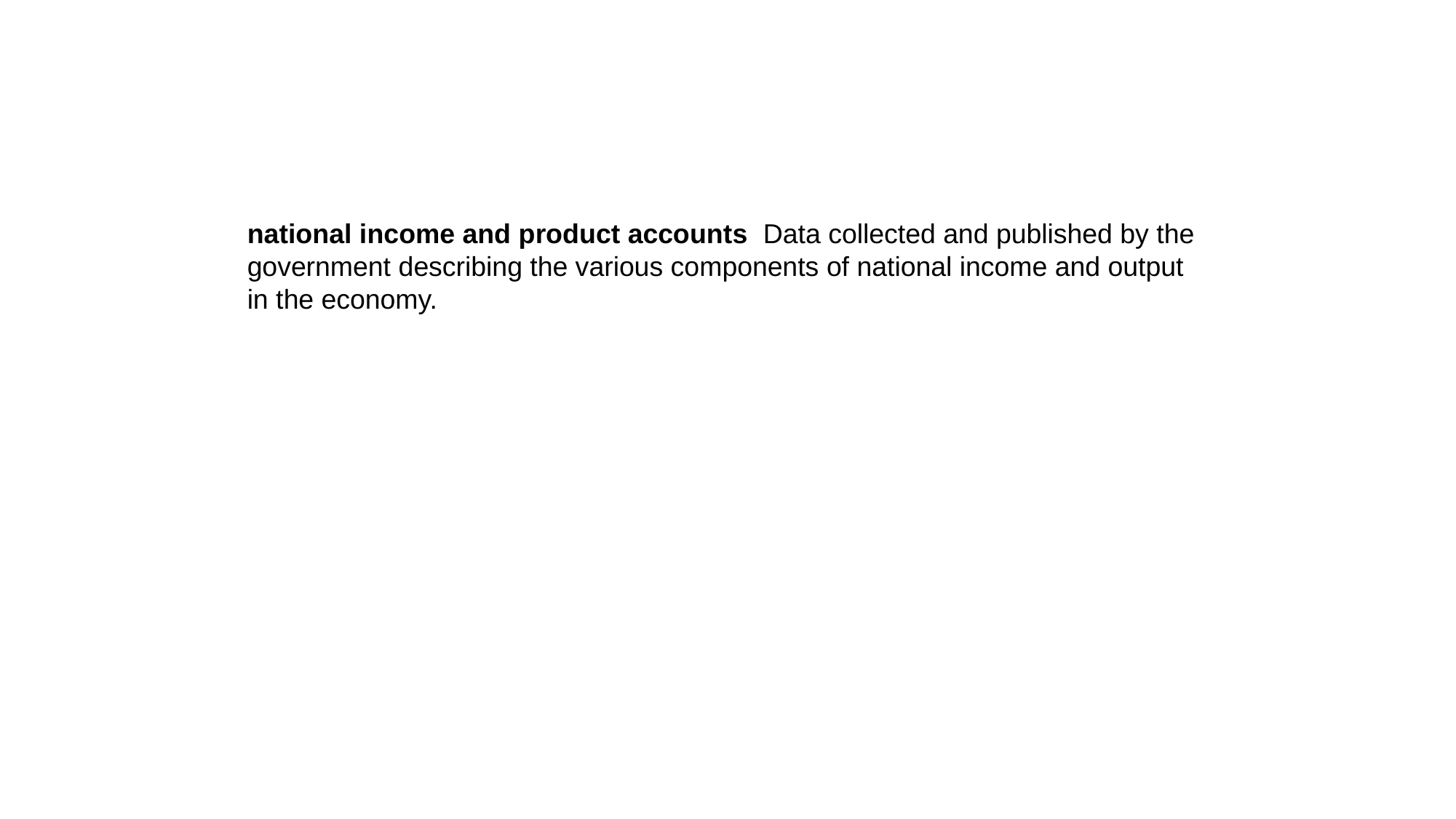

national income and product accounts  Data collected and published by the government describing the various components of national income and output in the economy.